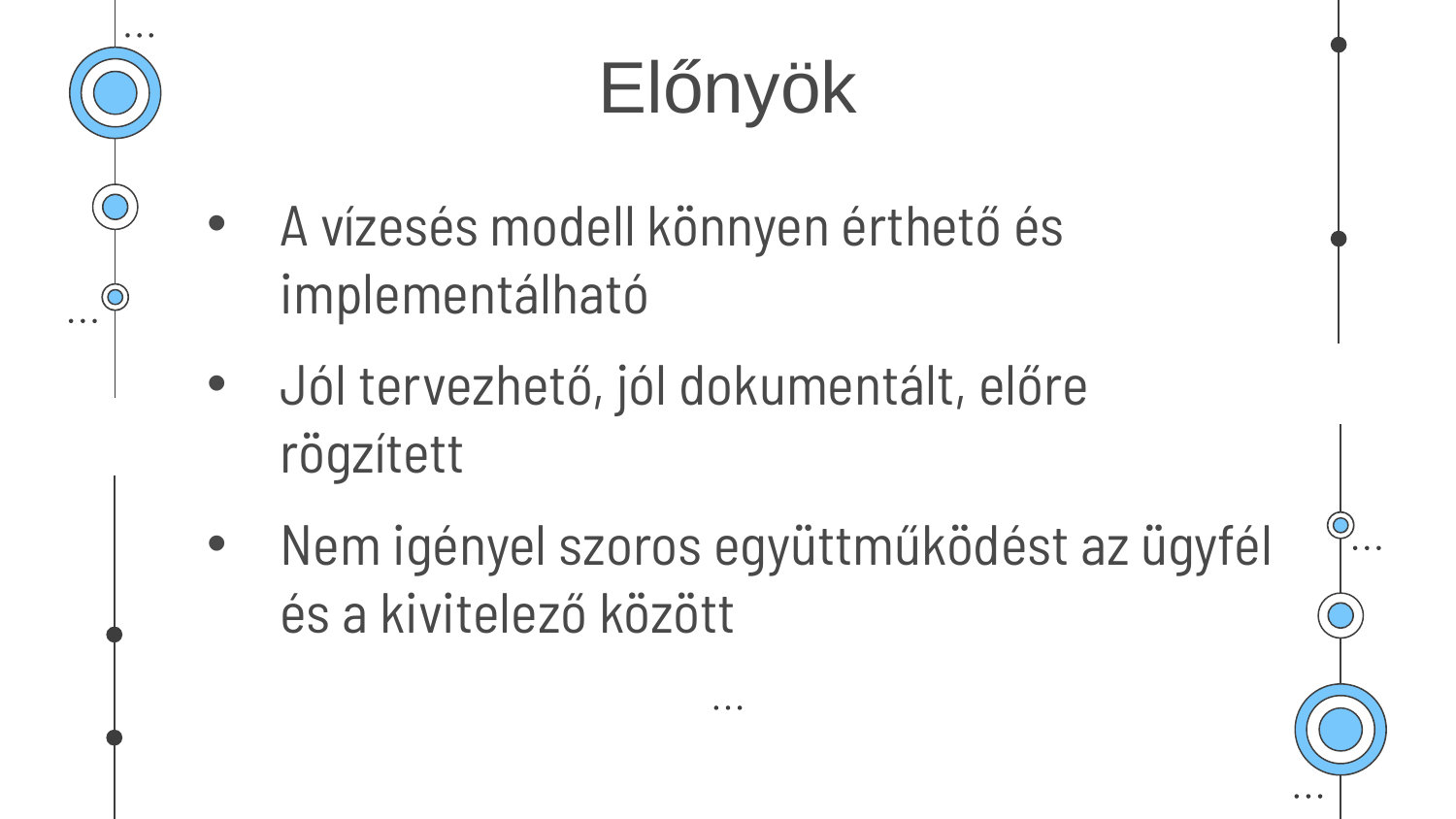

# Előnyök
A vízesés modell könnyen érthető és implementálható
Jól tervezhető, jól dokumentált, előre rögzített
Nem igényel szoros együttműködést az ügyfél és a kivitelező között